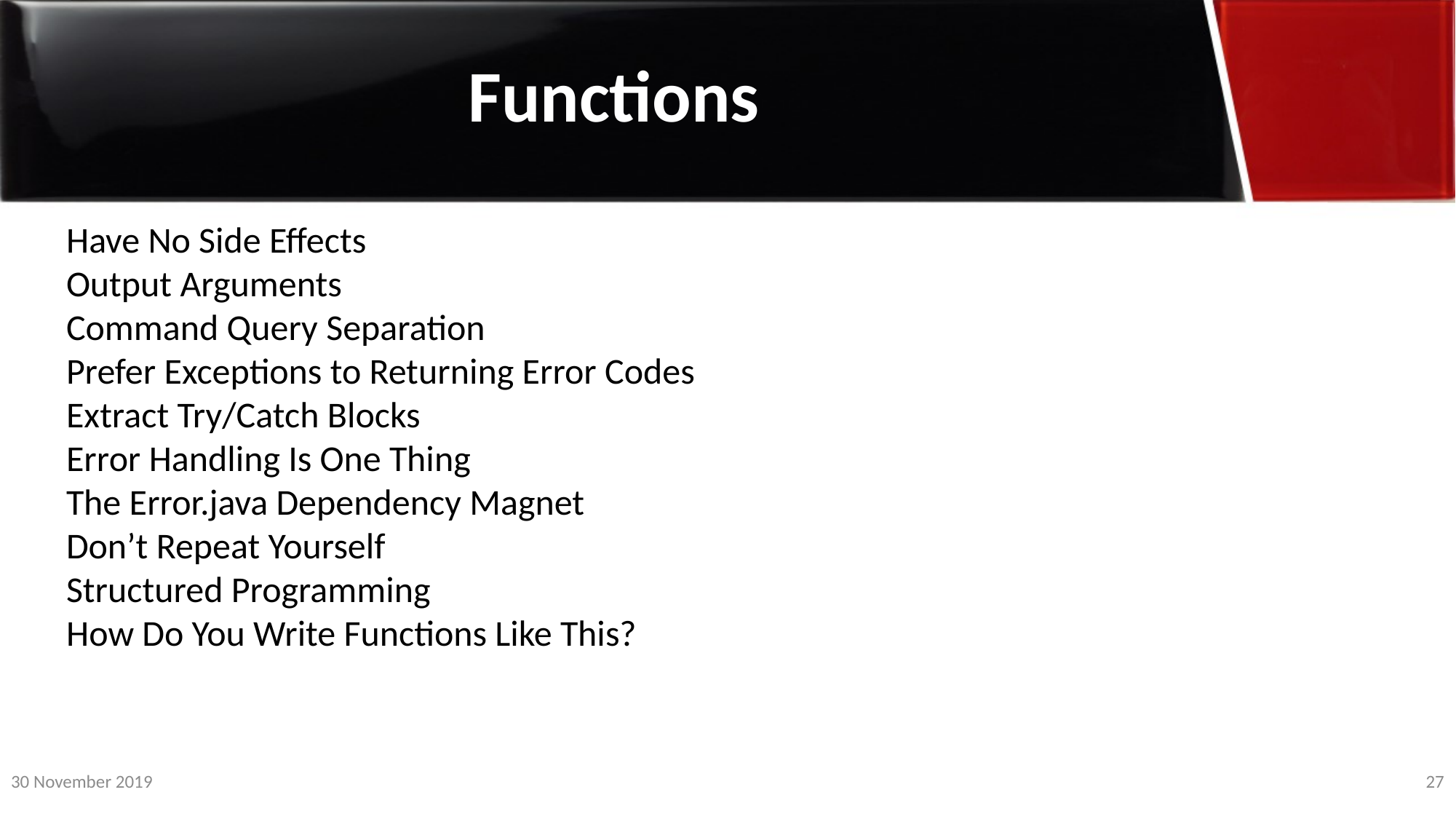

Functions
Have No Side Effects
Output Arguments
Command Query Separation
Prefer Exceptions to Returning Error Codes
Extract Try/Catch Blocks
Error Handling Is One Thing
The Error.java Dependency Magnet
Don’t Repeat Yourself
Structured Programming
How Do You Write Functions Like This?

30 November 2019
27